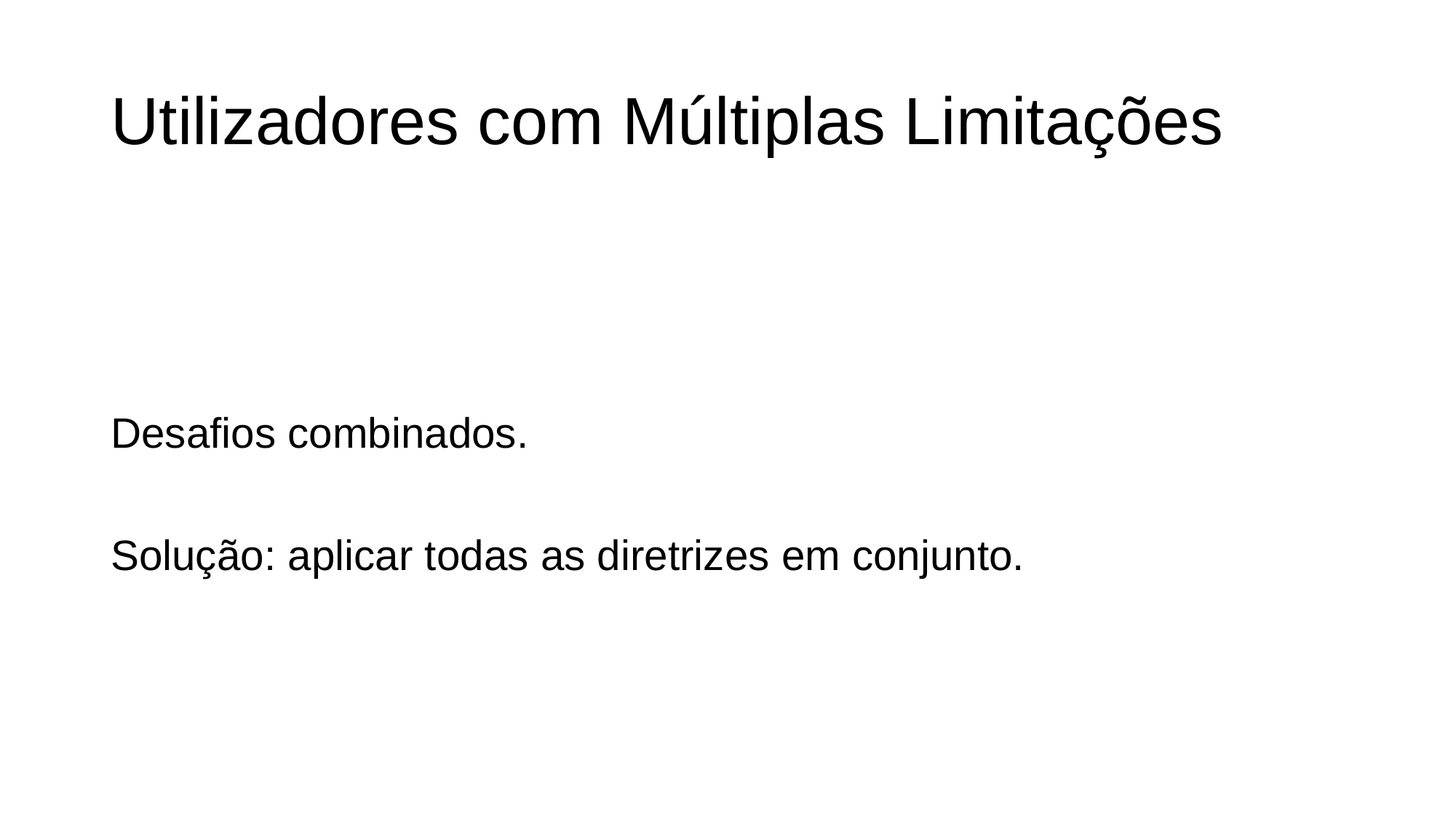

# Utilizadores com Múltiplas Limitações

Desafios combinados.

Solução: aplicar todas as diretrizes em conjunto.